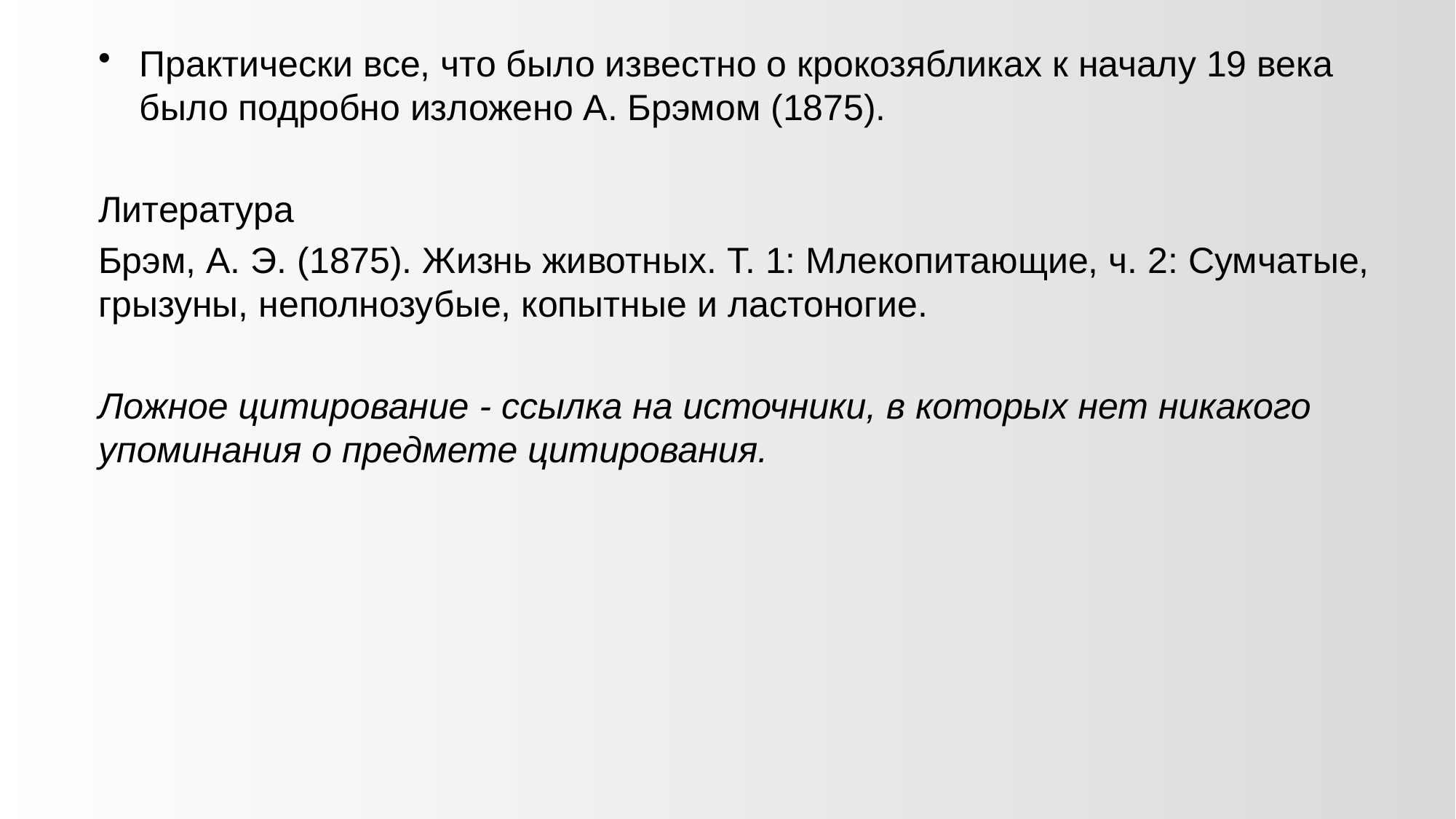

Практически все, что было известно о крокозябликах к началу 19 века было подробно изложено А. Брэмом (1875).

Литература
Брэм, А. Э. (1875). Жизнь животных. Т. 1: Млекопитающие, ч. 2: Сумчатые, грызуны, неполнозубые, копытные и ластоногие.

Ложное цитирование - ссылка на источники, в которых нет никакого упоминания о предмете цитирования.